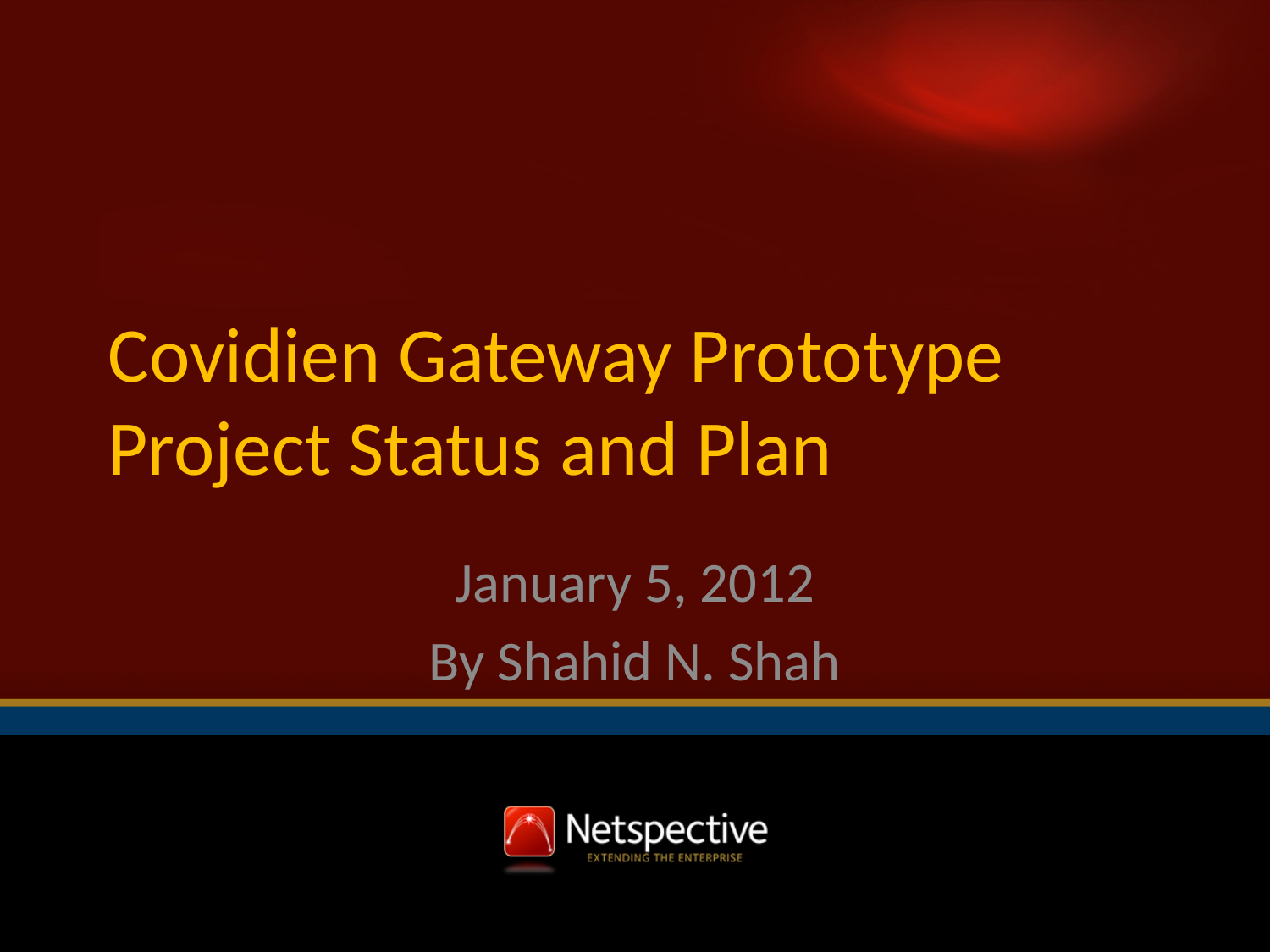

# Covidien Gateway Prototype Project Status and Plan
January 5, 2012
By Shahid N. Shah